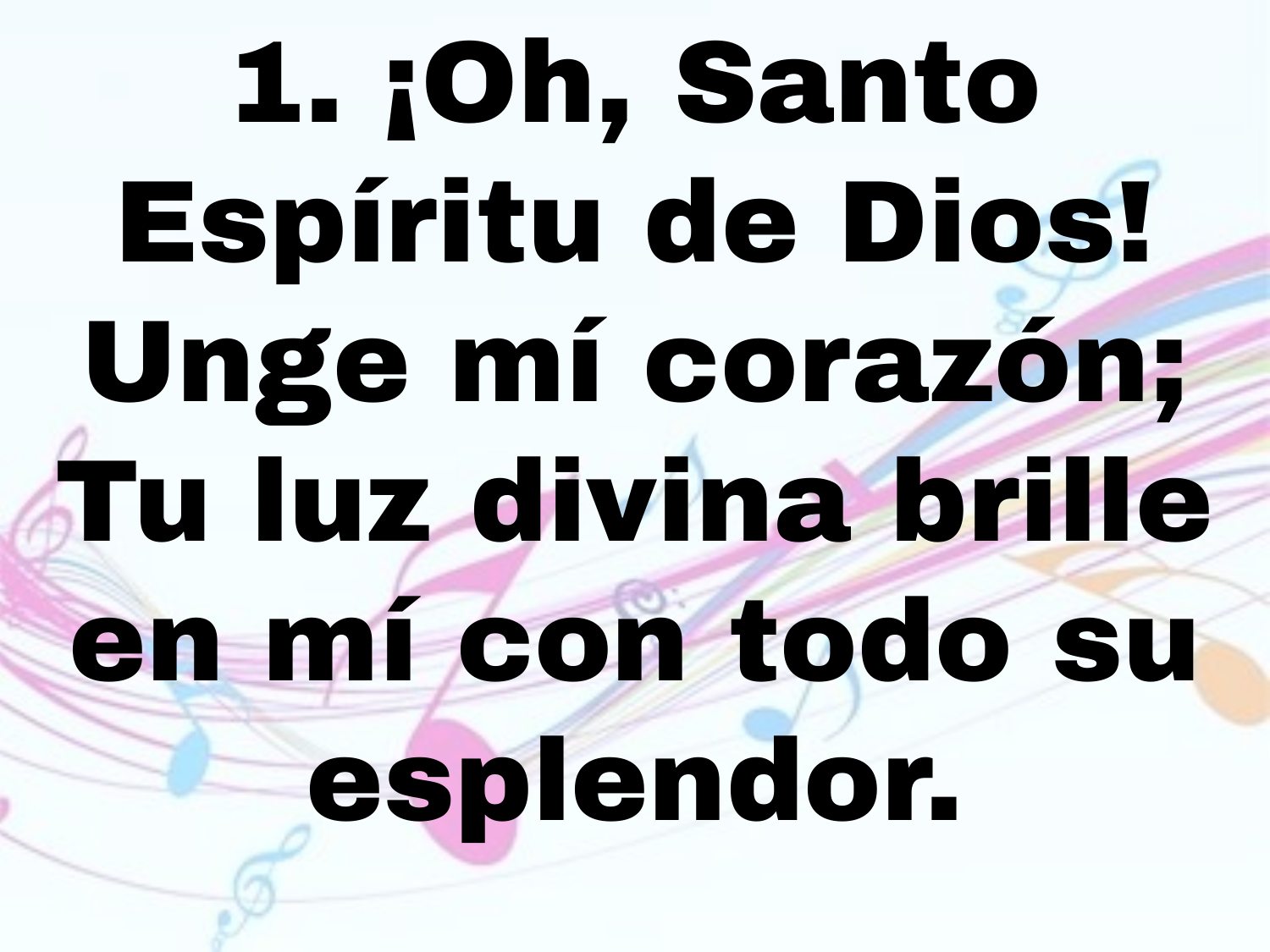

1. ¡Oh, Santo Espíritu de Dios! Unge mí corazón;
Tu luz divina brille en mí con todo su
esplendor.